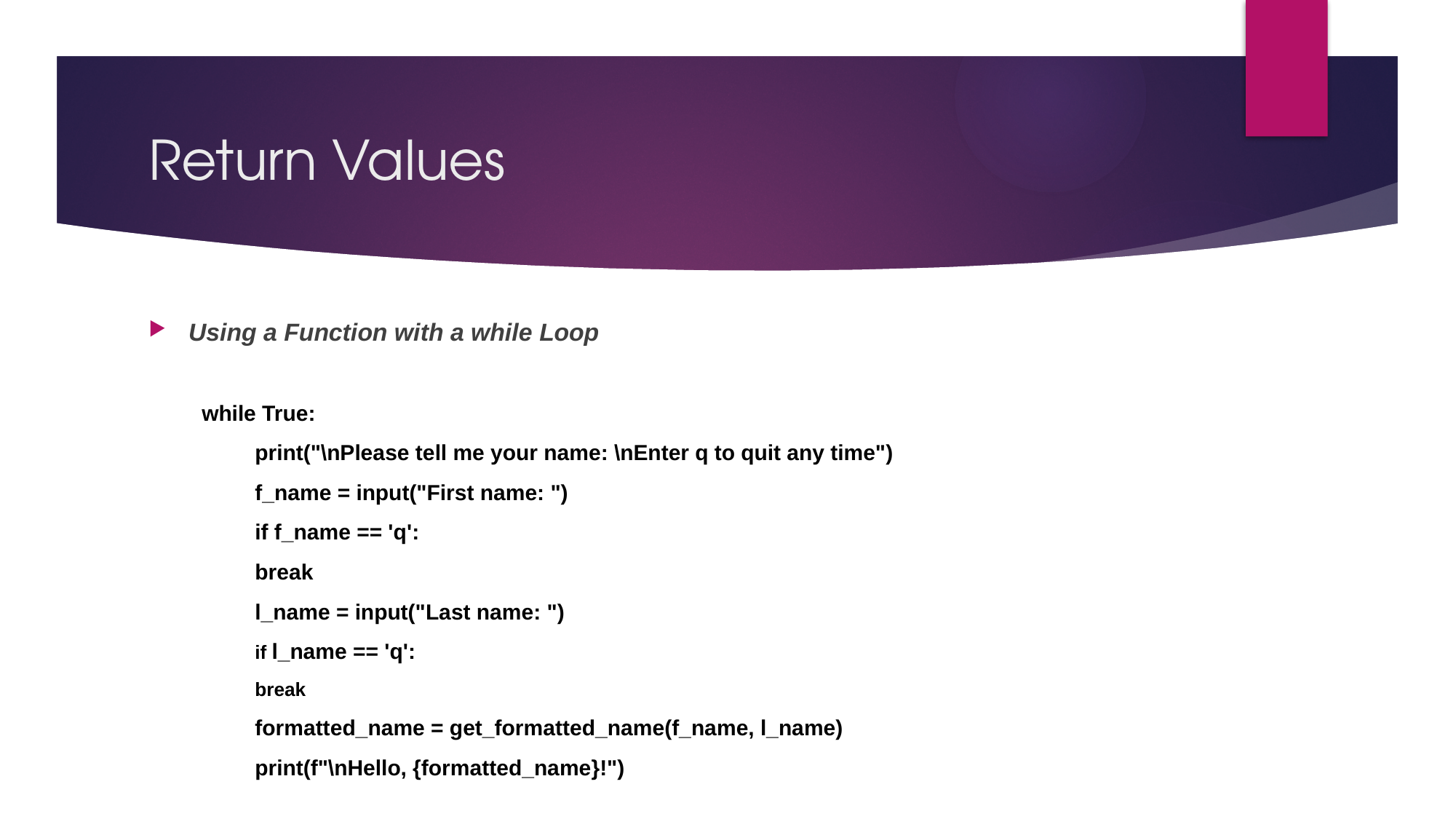

# Return Values
Using a Function with a while Loop

while True:
print("\nPlease tell me your name: \nEnter q to quit any time")
f_name = input("First name: ")
if f_name == 'q':
	break
l_name = input("Last name: ")
if l_name == 'q':
	break
formatted_name = get_formatted_name(f_name, l_name)
print(f"\nHello, {formatted_name}!")